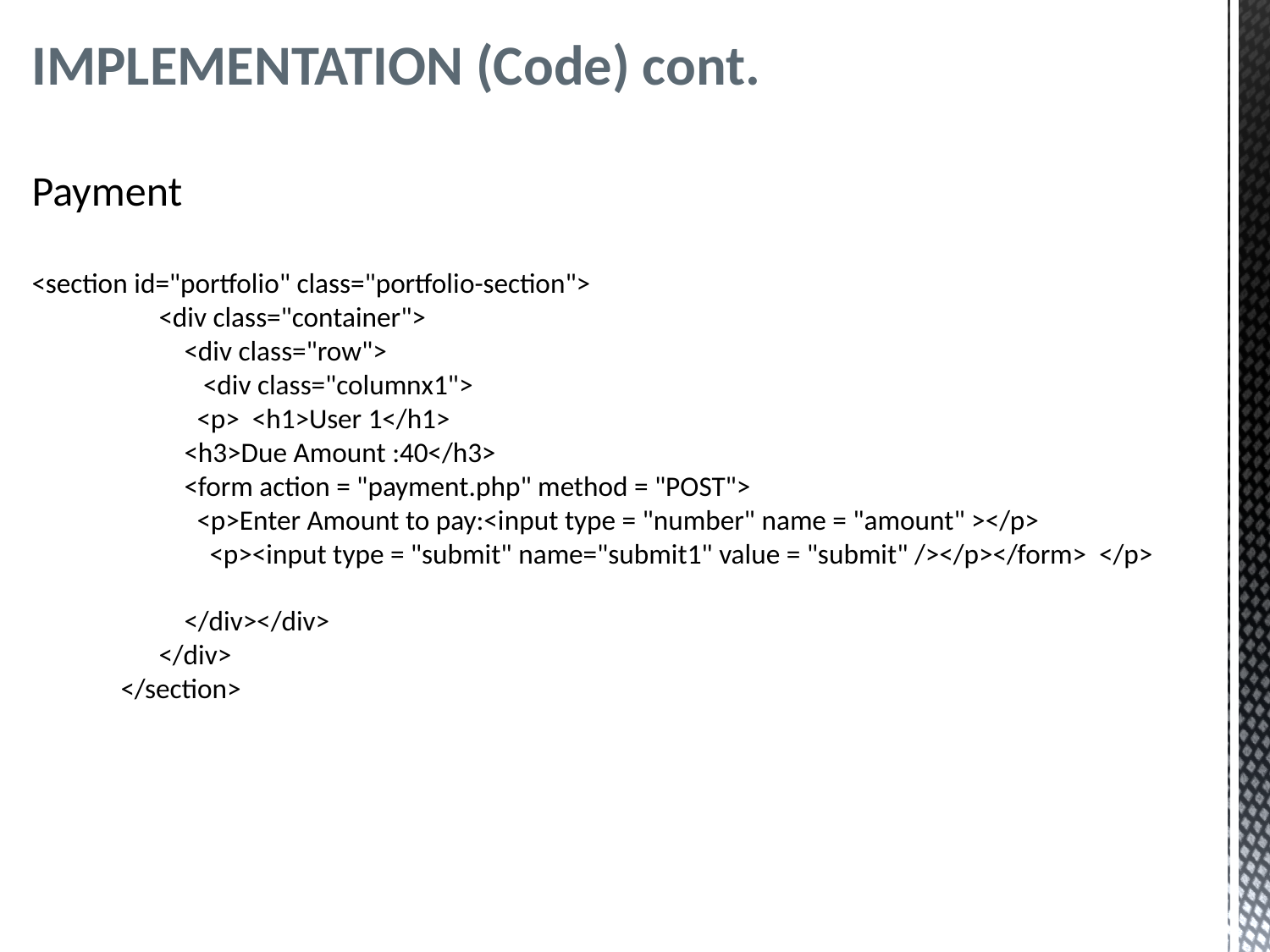

IMPLEMENTATION (Code) cont.

Payment

<section id="portfolio" class="portfolio-section">
                    <div class="container">
                        <div class="row">
                           <div class="columnx1">
                          <p>  <h1>User 1</h1>
                        <h3>Due Amount :40</h3>
                        <form action = "payment.php" method = "POST">
	      <p>Enter Amount to pay:<input type = "number" name = "amount" ></p>
                            <p><input type = "submit" name="submit1" value = "submit" /></p></form>  </p>
                        </div></div>
                    </div>
              </section>